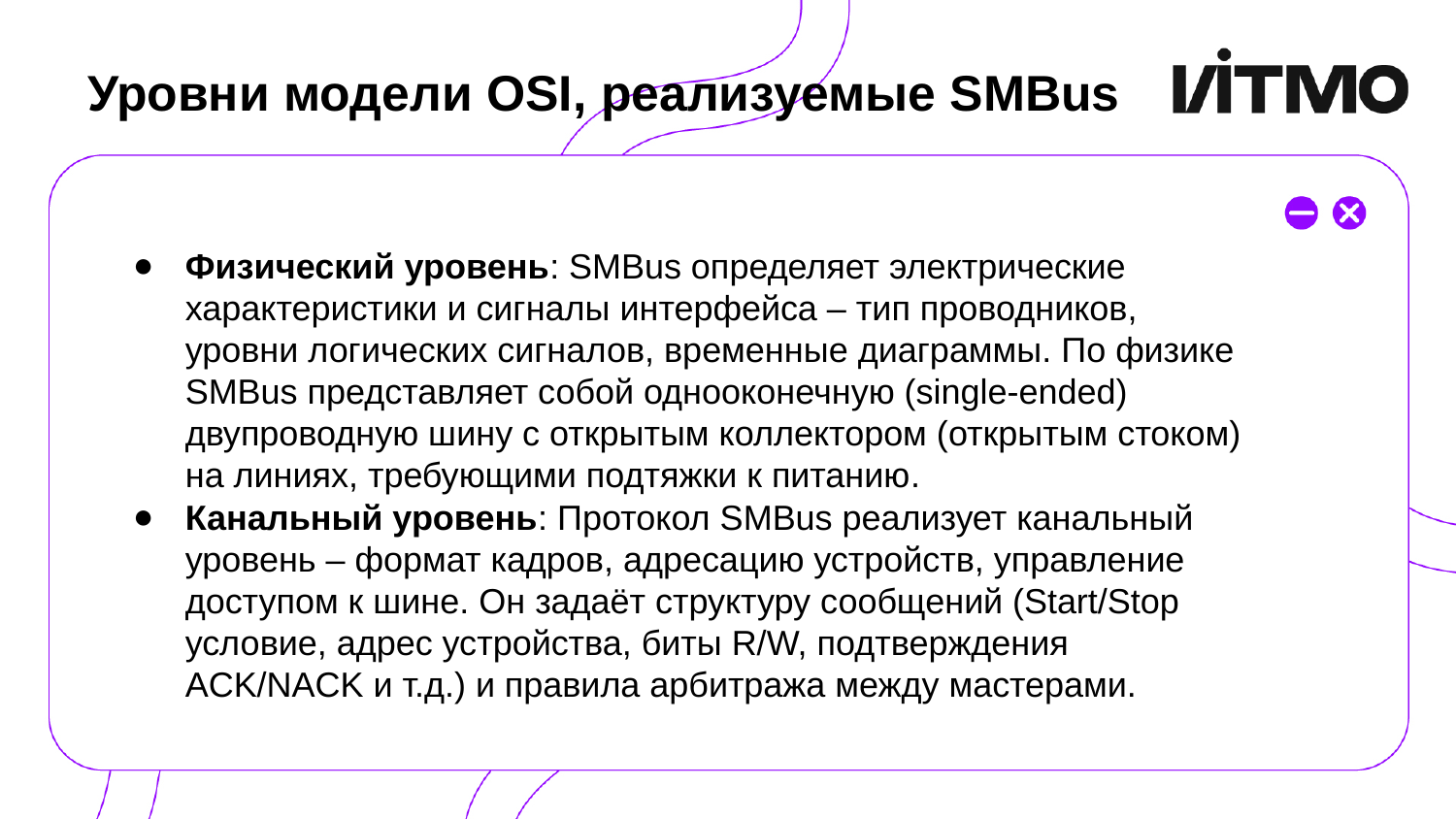

# Уровни модели OSI, реализуемые SMBus
Физический уровень: SMBus определяет электрические характеристики и сигналы интерфейса – тип проводников, уровни логических сигналов, временные диаграммы. По физике SMBus представляет собой однооконечную (single-ended) двупроводную шину с открытым коллектором (открытым стоком) на линиях, требующими подтяжки к питанию​.
Канальный уровень: Протокол SMBus реализует канальный уровень – формат кадров, адресацию устройств, управление доступом к шине. Он задаёт структуру сообщений (Start/Stop условие, адрес устройства, биты R/W, подтверждения ACK/NACK и т.д.) и правила арбитража между мастерами.